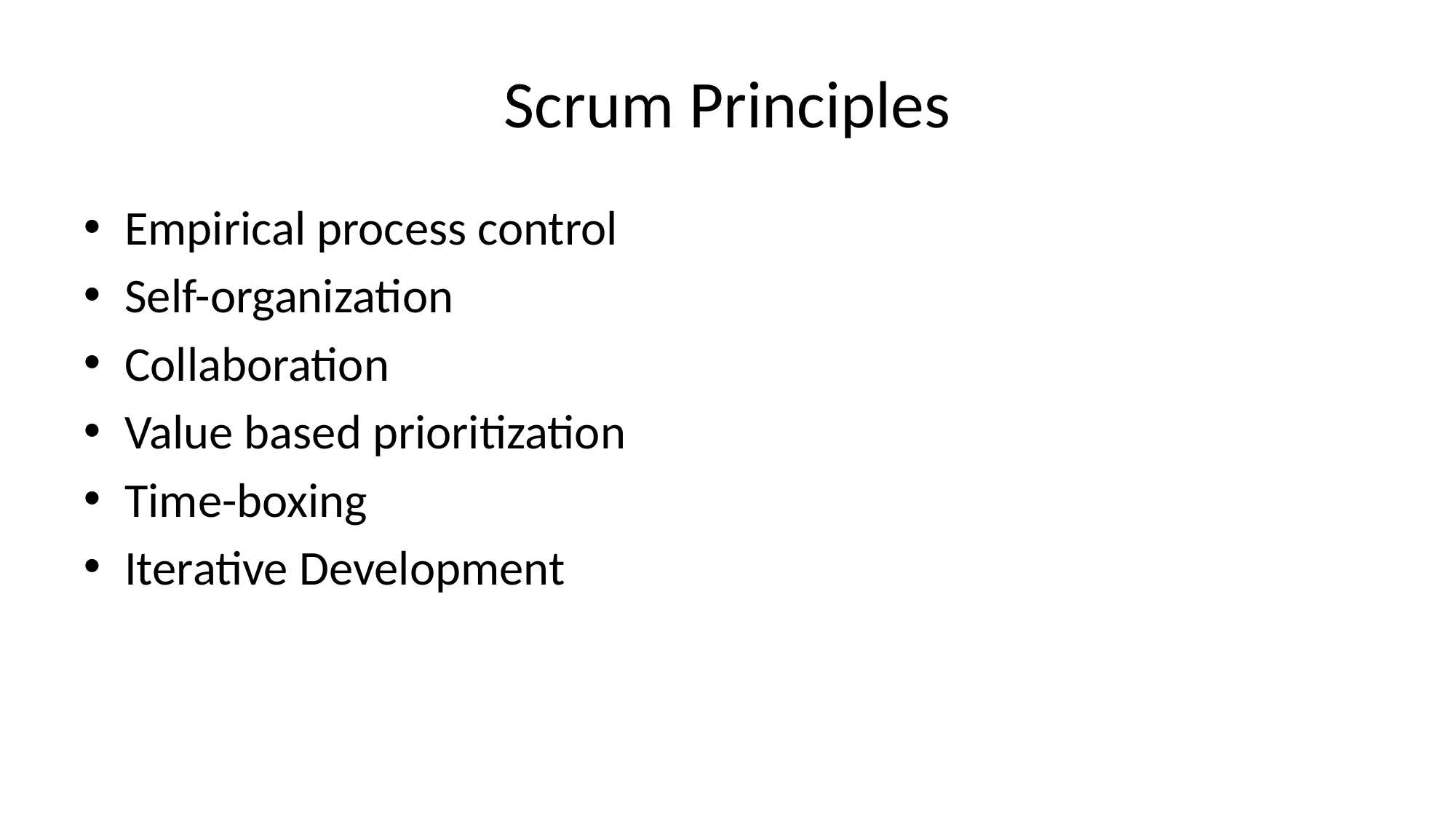

# Scrum Principles
Empirical process control
Self-organization
Collaboration
Value based prioritization
Time-boxing
Iterative Development